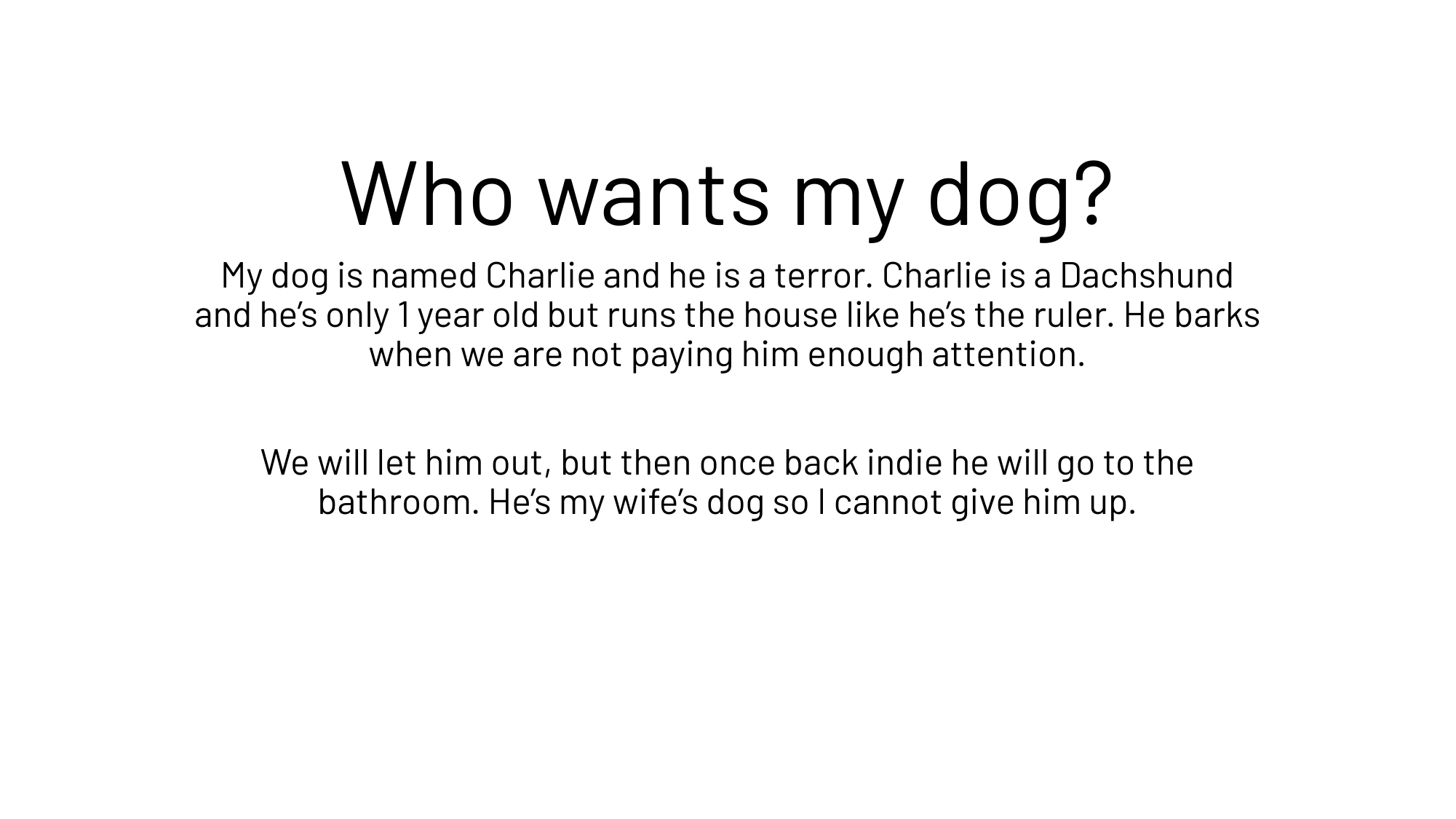

# Who wants my dog?
My dog is named Charlie and he is a terror. Charlie is a Dachshund and he’s only 1 year old but runs the house like he’s the ruler. He barks when we are not paying him enough attention.

We will let him out, but then once back indie he will go to the bathroom. He’s my wife’s dog so I cannot give him up.